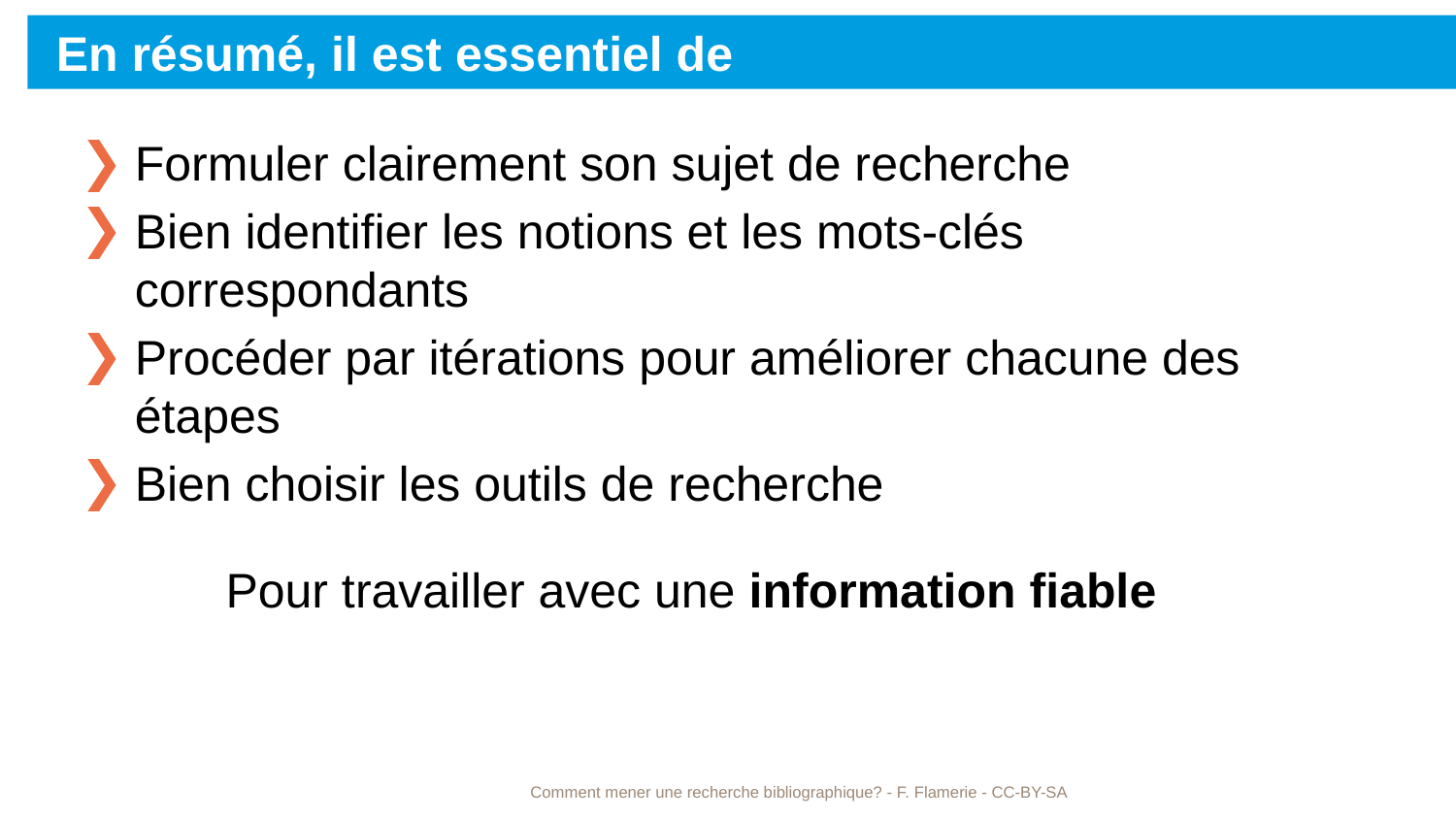

# En résumé, il est essentiel de
Formuler clairement son sujet de recherche
Bien identifier les notions et les mots-clés correspondants
Procéder par itérations pour améliorer chacune des étapes
Bien choisir les outils de recherche

	Pour travailler avec une information fiable
Comment mener une recherche bibliographique? - F. Flamerie - CC-BY-SA